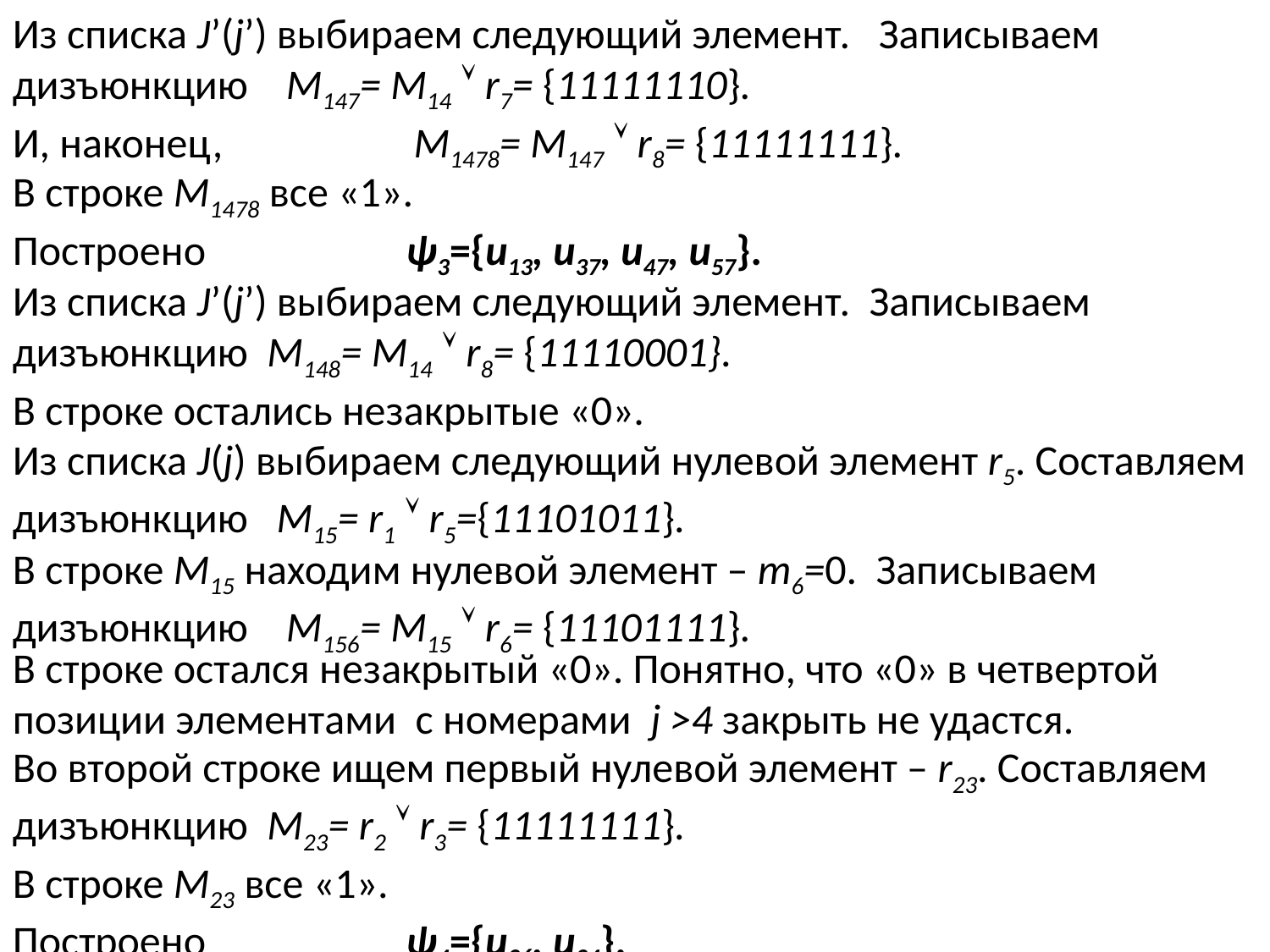

Из списка J’(j’) выбираем следующий элемент.   Записываем дизъюнкцию    M147= M14 ∨ r7= {11111110}.
И, наконец,                    M1478= M147 ∨ r8= {11111111}.
В строке M1478 все «1».
Построено                     ψ3={u13, u37, u47, u57}.
Из списка J’(j’) выбираем следующий элемент.  Записываем дизъюнкцию  M148= M14 ∨ r8= {11110001}.
В строке остались незакрытые «0».
Из списка J(j) выбираем следующий нулевой элемент r5. Составляем дизъюнкцию   M15= r1 ∨ r5={11101011}.
В строке M15 находим нулевой элемент – m6=0.  Записываем дизъюнкцию    M156= M15 ∨ r6= {11101111}.
В строке остался незакрытый «0». Понятно, что «0» в четвертой позиции элементами  с номерами  j >4 закрыть не удастся.
Во второй строке ищем первый нулевой элемент – r23. Составляем дизъюнкцию  M23= r2 ∨ r3= {11111111}.
В строке M23 все «1».
Построено                     ψ4={u26, u24}.